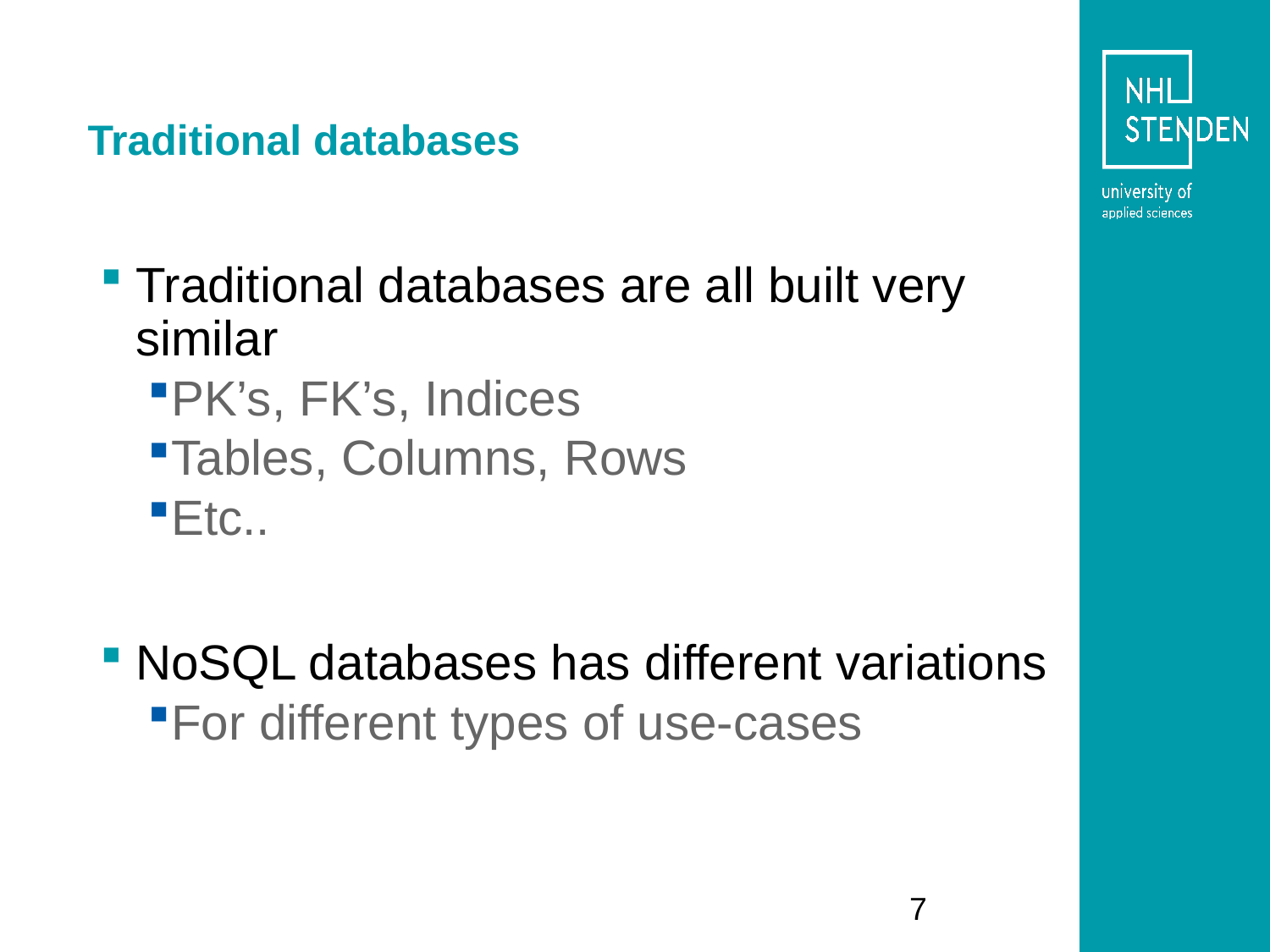

# Traditional databases
Traditional databases are all built very similar
PK’s, FK’s, Indices
Tables, Columns, Rows
Etc..

NoSQL databases has different variations
For different types of use-cases
7